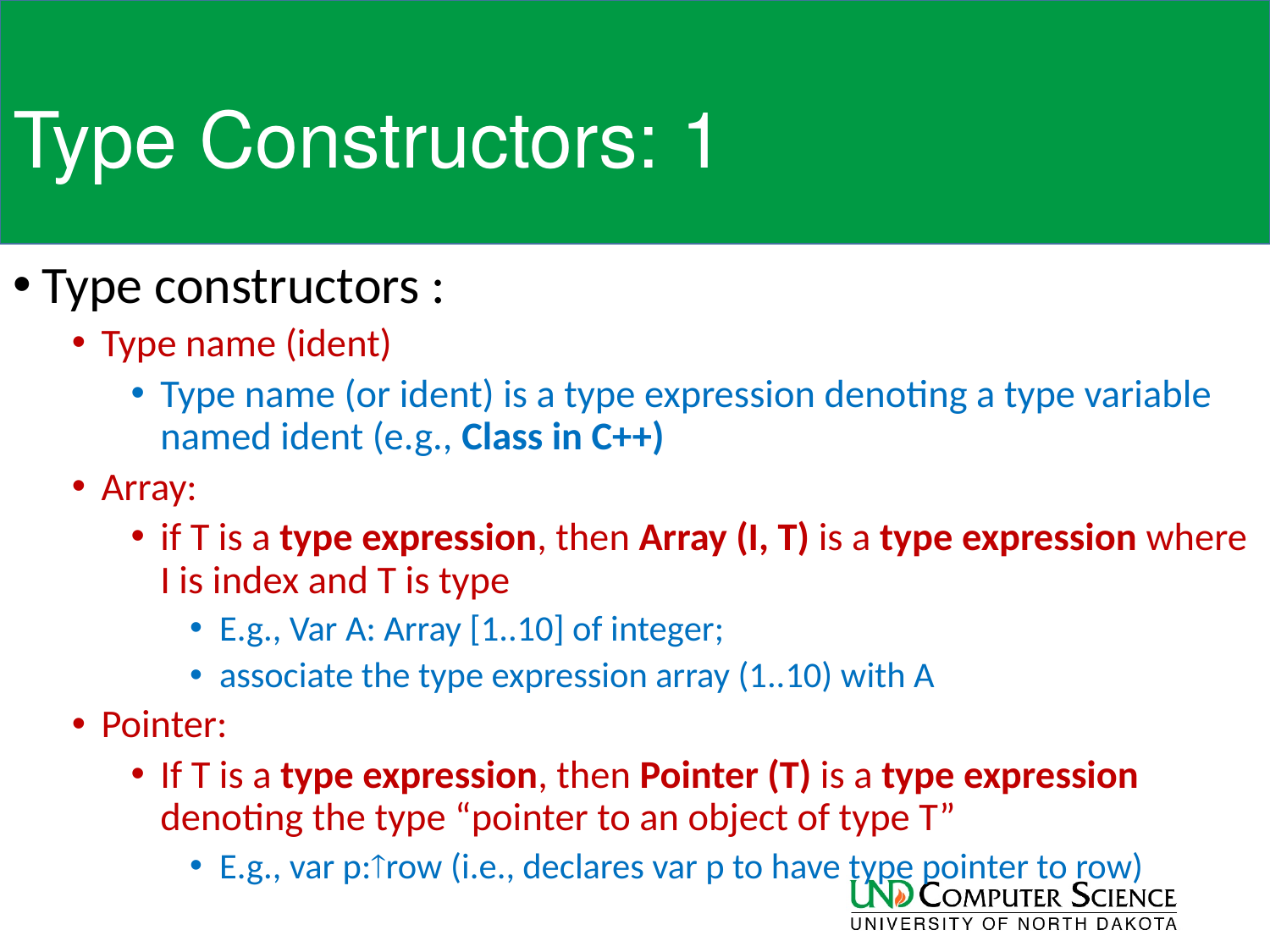

# Type Constructors: 1
Type constructors :
Type name (ident)
Type name (or ident) is a type expression denoting a type variable named ident (e.g., Class in C++)
Array:
if T is a type expression, then Array (I, T) is a type expression where I is index and T is type
E.g., Var A: Array [1..10] of integer;
associate the type expression array (1..10) with A
Pointer:
If T is a type expression, then Pointer (T) is a type expression denoting the type “pointer to an object of type T”
E.g., var p:↑row (i.e., declares var p to have type pointer to row)

15